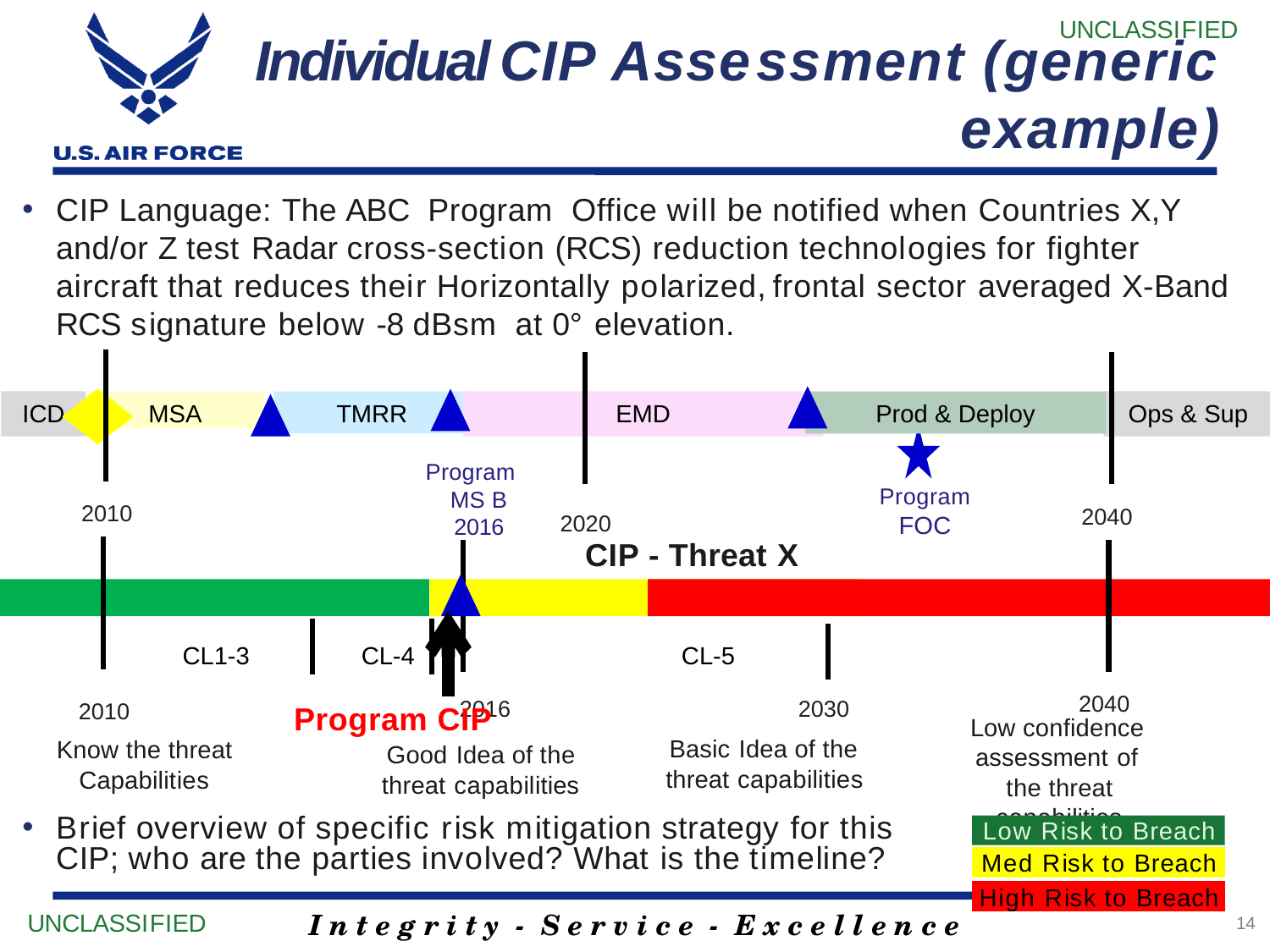

UNCLASSIFIED
Individual CIP Assessment (generic example)

CIP Language: The ABC  Program  Office will be notified when Countries X,Y and/or Z test Radar cross-section (RCS) reduction technologies for fighter aircraft that reduces their Horizontally polarized,frontal sector averaged X-Band RCS signature below -8 dBsm  at 0° elevation.

ICD
MSA
TMRR
EMD
Prod & Deploy
Ops & Sup

Program MS B 2016
Program
FOC
2010
2040
2020
CIP - Threat X

CL1-3
CL-4
CL-5
2040
2016
2030
2010
Program CIP
Low confidence assessment of
the threat capabilities
Basic Idea of the threat capabilities
Know the threat Capabilities
Good Idea of the threat capabilities
Brief overview of specific risk mitigation strategy for this CIP; who are the parties involved? What is the timeline?
Low Risk to Breach
Med Risk to Breach
High Risk to Breach
14
UNCLASSIFIED